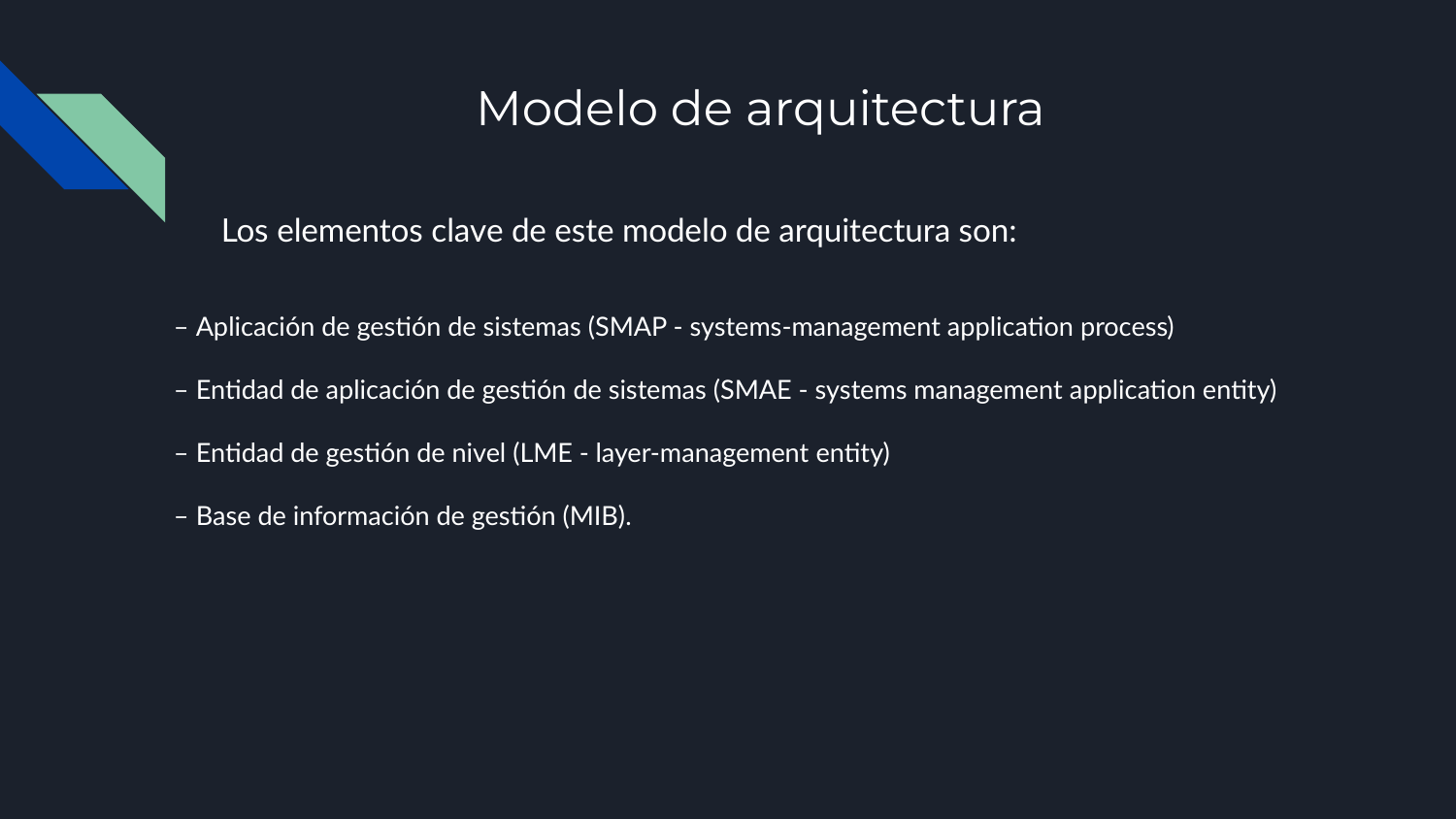

# Modelo de arquitectura
Los elementos clave de este modelo de arquitectura son:

– Aplicación de gestión de sistemas (SMAP - systems-management application process)

– Entidad de aplicación de gestión de sistemas (SMAE - systems management application entity)

– Entidad de gestión de nivel (LME - layer-management entity)

– Base de información de gestión (MIB).